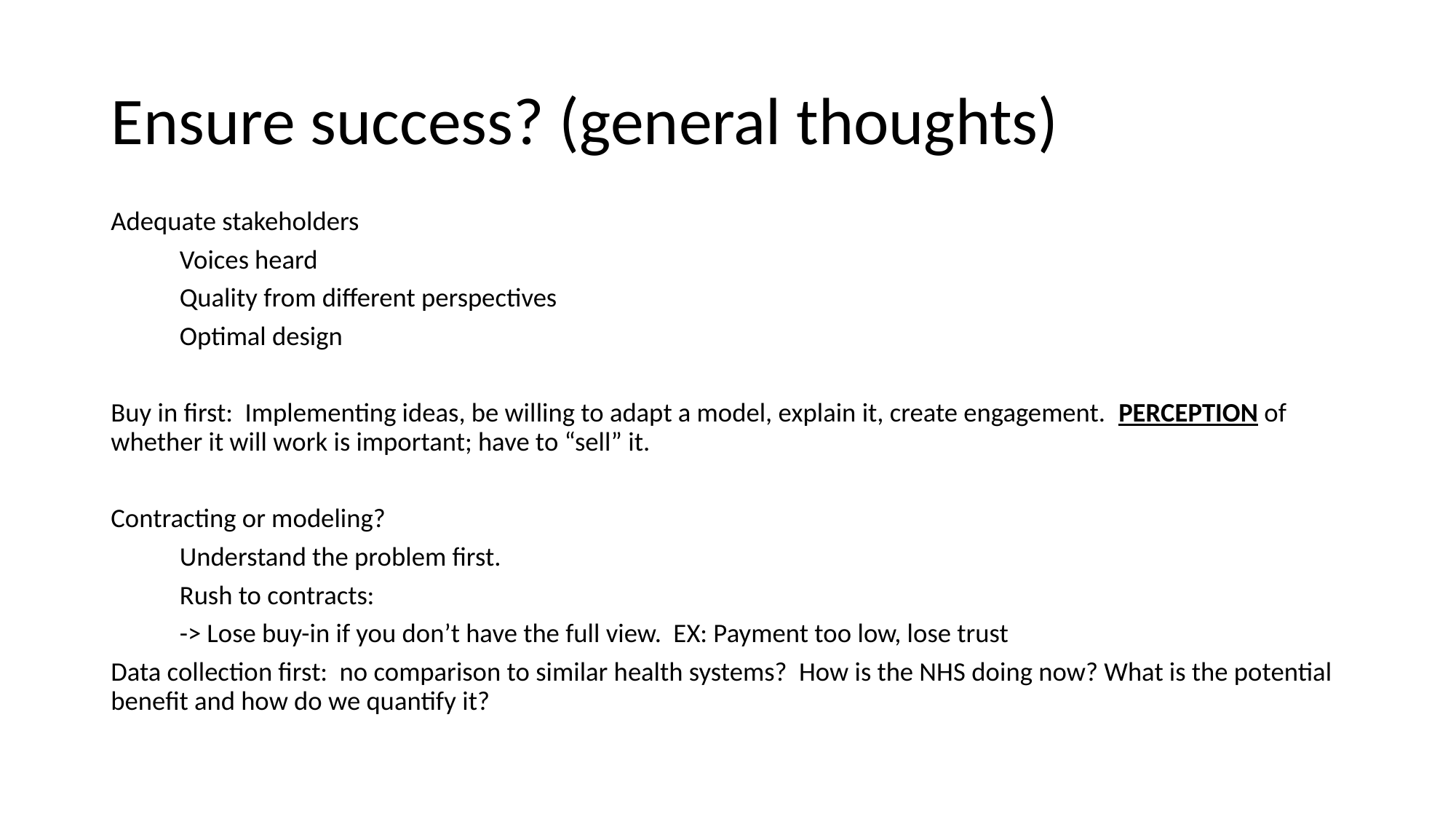

# Ensure success? (general thoughts)
Adequate stakeholders
	Voices heard
	Quality from different perspectives
	Optimal design

Buy in first:  Implementing ideas, be willing to adapt a model, explain it, create engagement.  PERCEPTION of whether it will work is important; have to “sell” it.

Contracting or modeling?
	Understand the problem first.
	Rush to contracts:
		-> Lose buy-in if you don’t have the full view.  EX: Payment too low, lose trust
Data collection first:  no comparison to similar health systems?  How is the NHS doing now? What is the potential benefit and how do we quantify it?